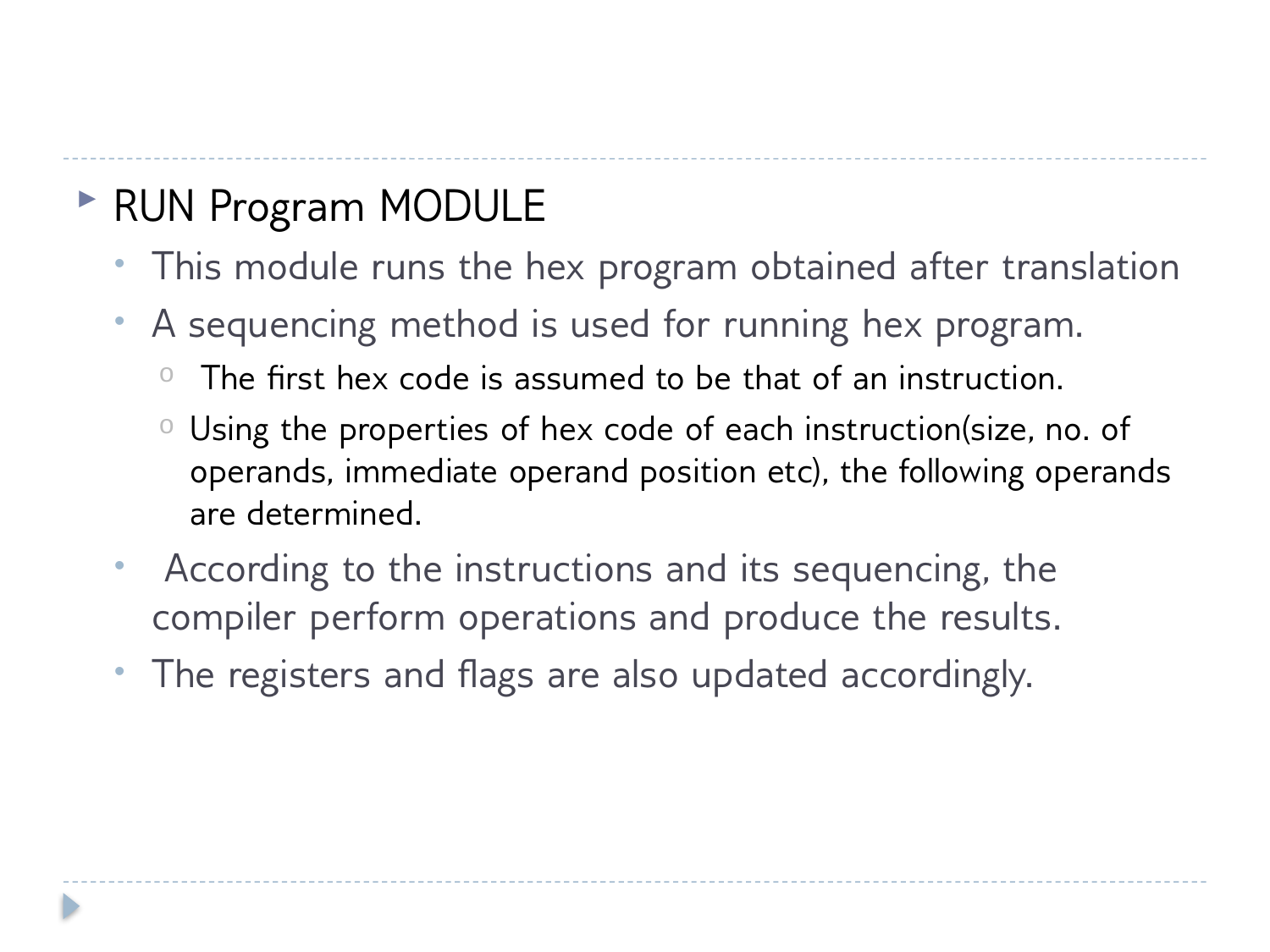

#
RUN Program MODULE
This module runs the hex program obtained after translation
A sequencing method is used for running hex program.
 The first hex code is assumed to be that of an instruction.
Using the properties of hex code of each instruction(size, no. of operands, immediate operand position etc), the following operands are determined.
 According to the instructions and its sequencing, the compiler perform operations and produce the results.
The registers and flags are also updated accordingly.